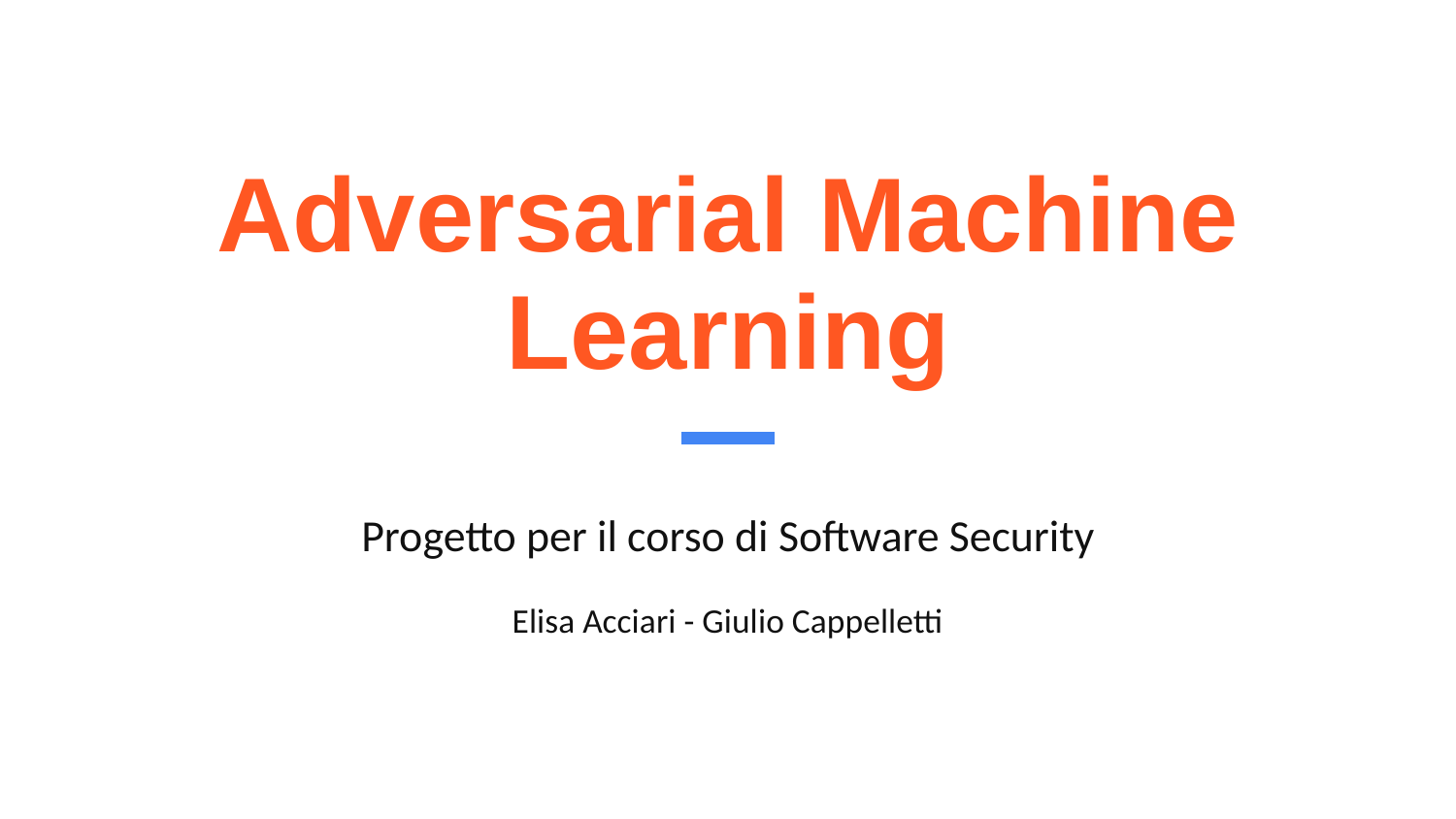

# Adversarial Machine Learning
Progetto per il corso di Software Security

Elisa Acciari - Giulio Cappelletti